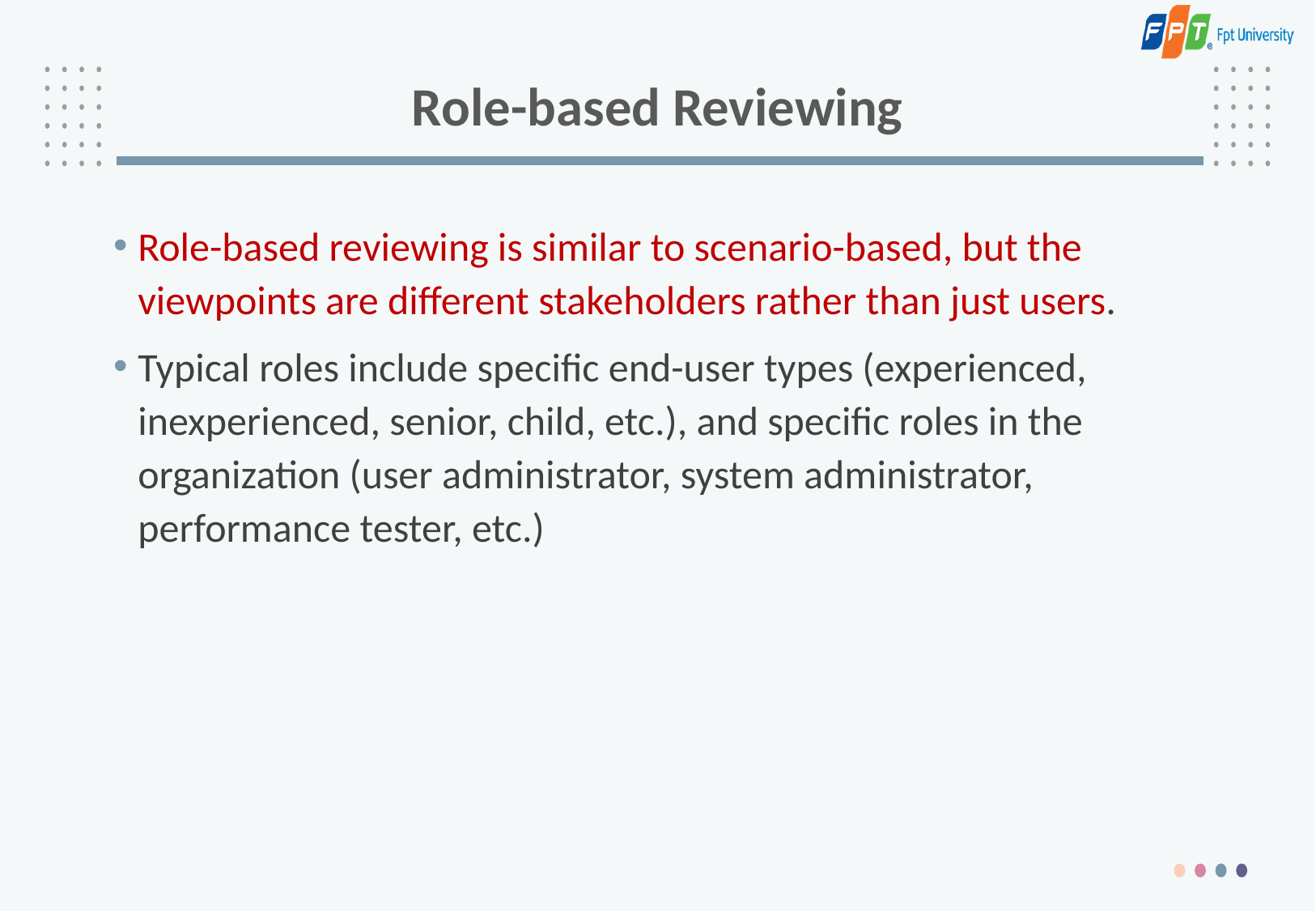

# Role-based Reviewing
Role-based reviewing is similar to scenario-based, but the viewpoints are different stakeholders rather than just users.
Typical roles include specific end-user types (experienced, inexperienced, senior, child, etc.), and specific roles in the organization (user administrator, system administrator, performance tester, etc.)